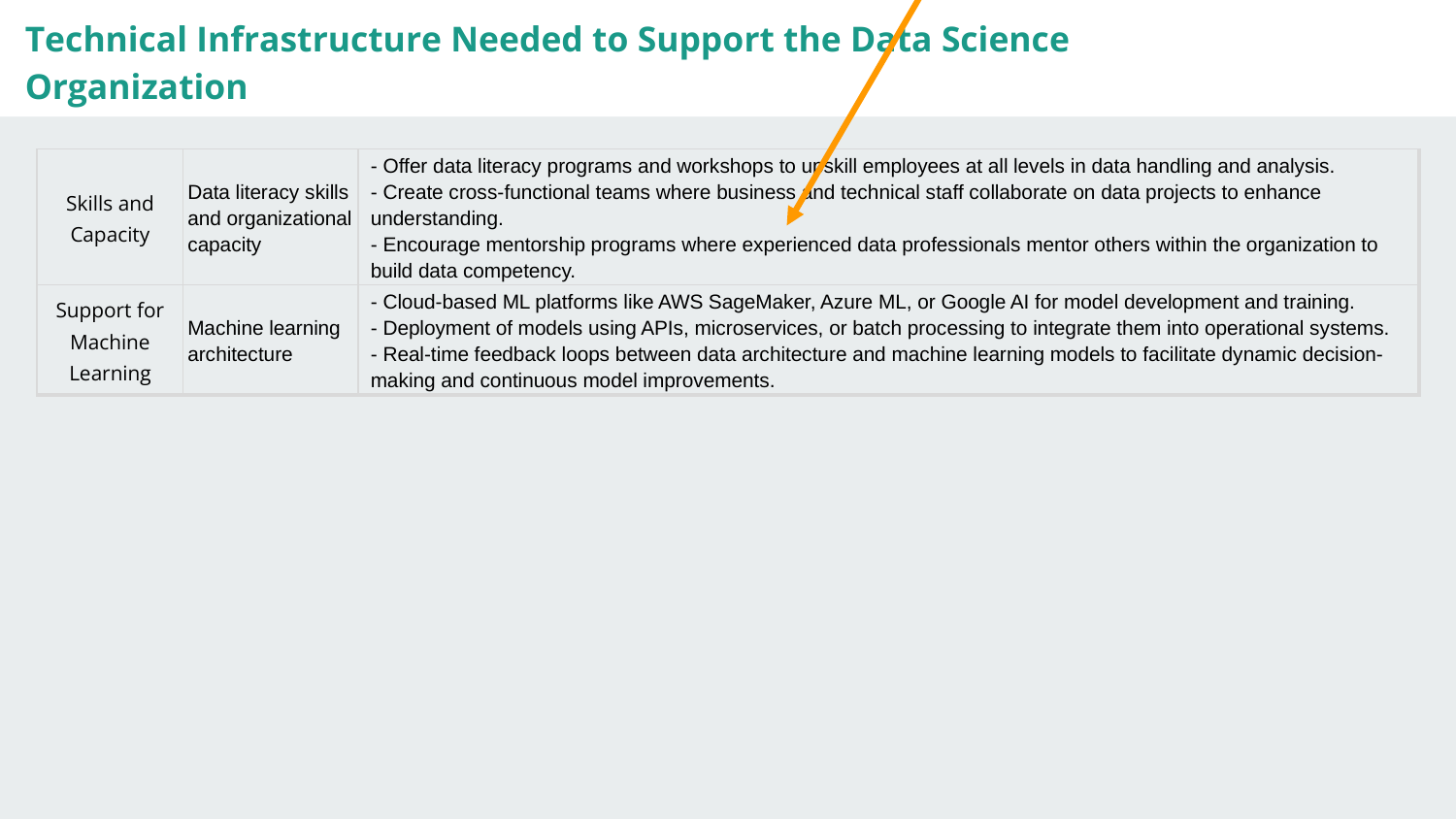

Hint: You may want to break up this table into two separate slides
Technical Infrastructure Needed to Support the Data Science Organization
| Skills and Capacity | Data literacy skills and organizational capacity | - Offer data literacy programs and workshops to upskill employees at all levels in data handling and analysis. - Create cross-functional teams where business and technical staff collaborate on data projects to enhance understanding. - Encourage mentorship programs where experienced data professionals mentor others within the organization to build data competency. |
| --- | --- | --- |
| Support for Machine Learning | Machine learning architecture | - Cloud-based ML platforms like AWS SageMaker, Azure ML, or Google AI for model development and training. - Deployment of models using APIs, microservices, or batch processing to integrate them into operational systems. - Real-time feedback loops between data architecture and machine learning models to facilitate dynamic decision-making and continuous model improvements. |